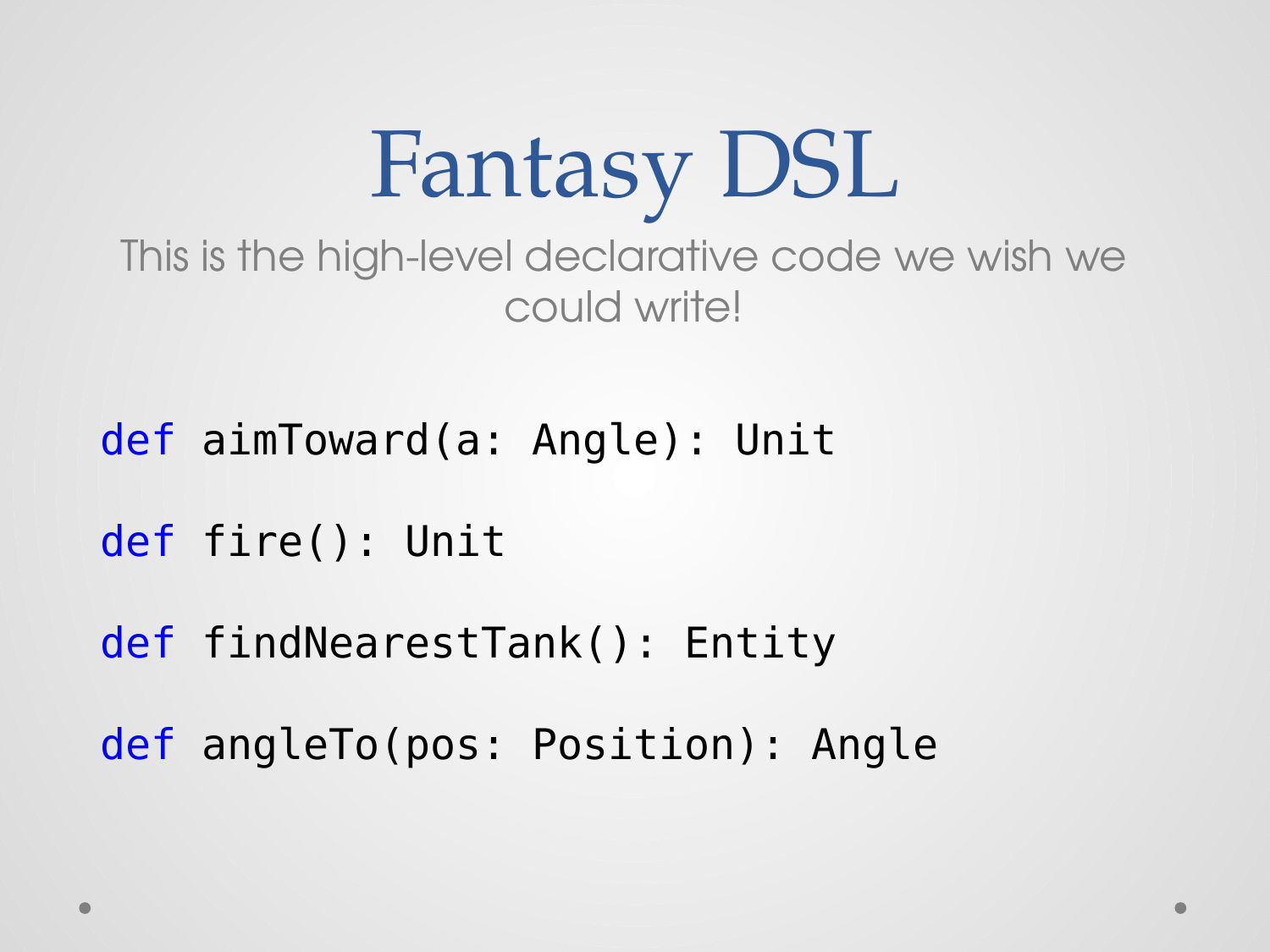

# Fantasy DSL
This is the high-level declarative code we wish we could write!
def aimToward(a: Angle): Unit

def fire(): Unit

def findNearestTank(): Entity

def angleTo(pos: Position): Angle